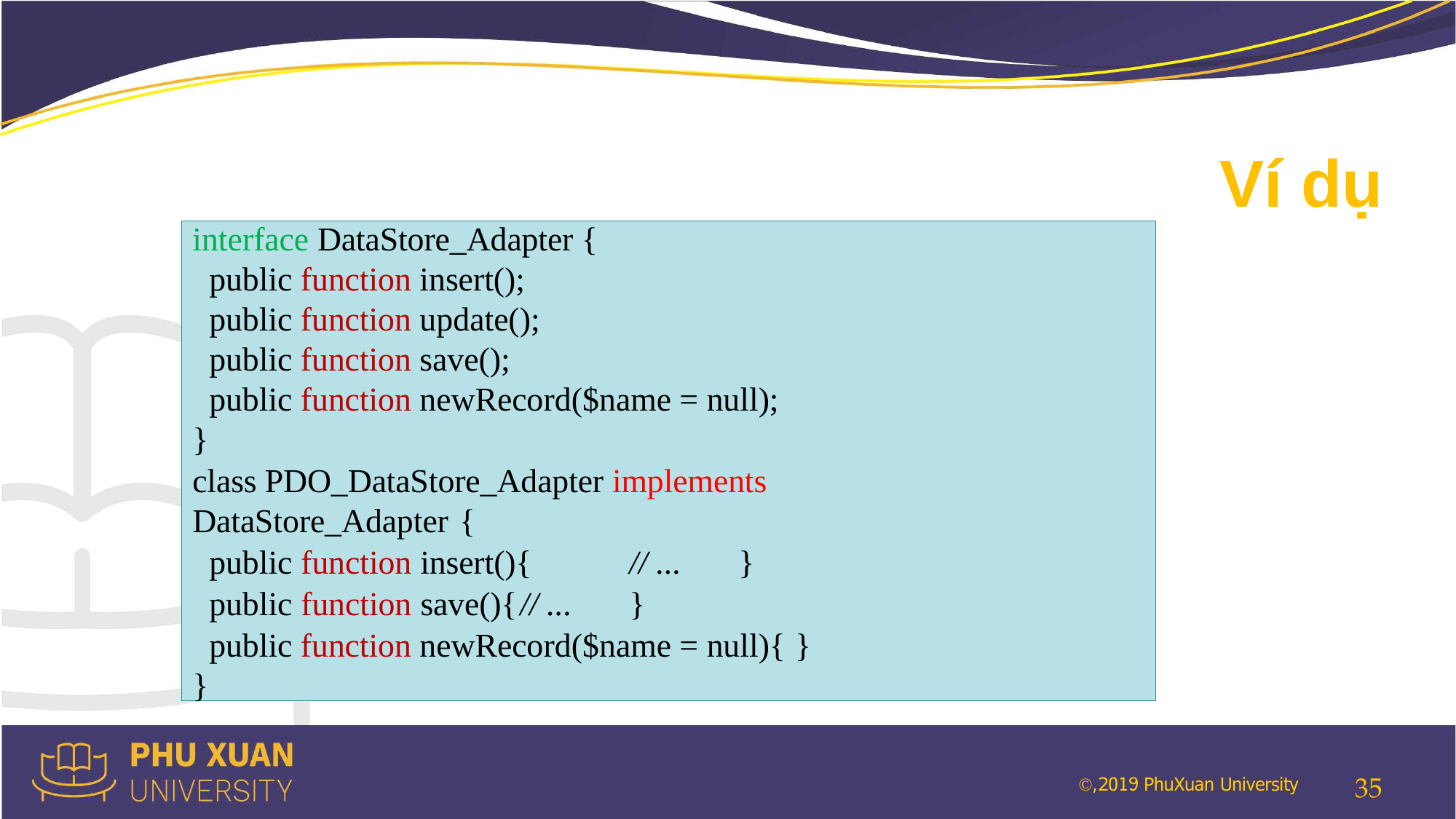

# Ví dụ
interface DataStore_Adapter {
  public function insert();
  public function update();
  public function save();
  public function newRecord($name = null);
}
class PDO_DataStore_Adapter implements DataStore_Adapter {
  public function insert(){	// ...	}
  public function save(){	// ...	}
  public function newRecord($name = null){ }
}
35